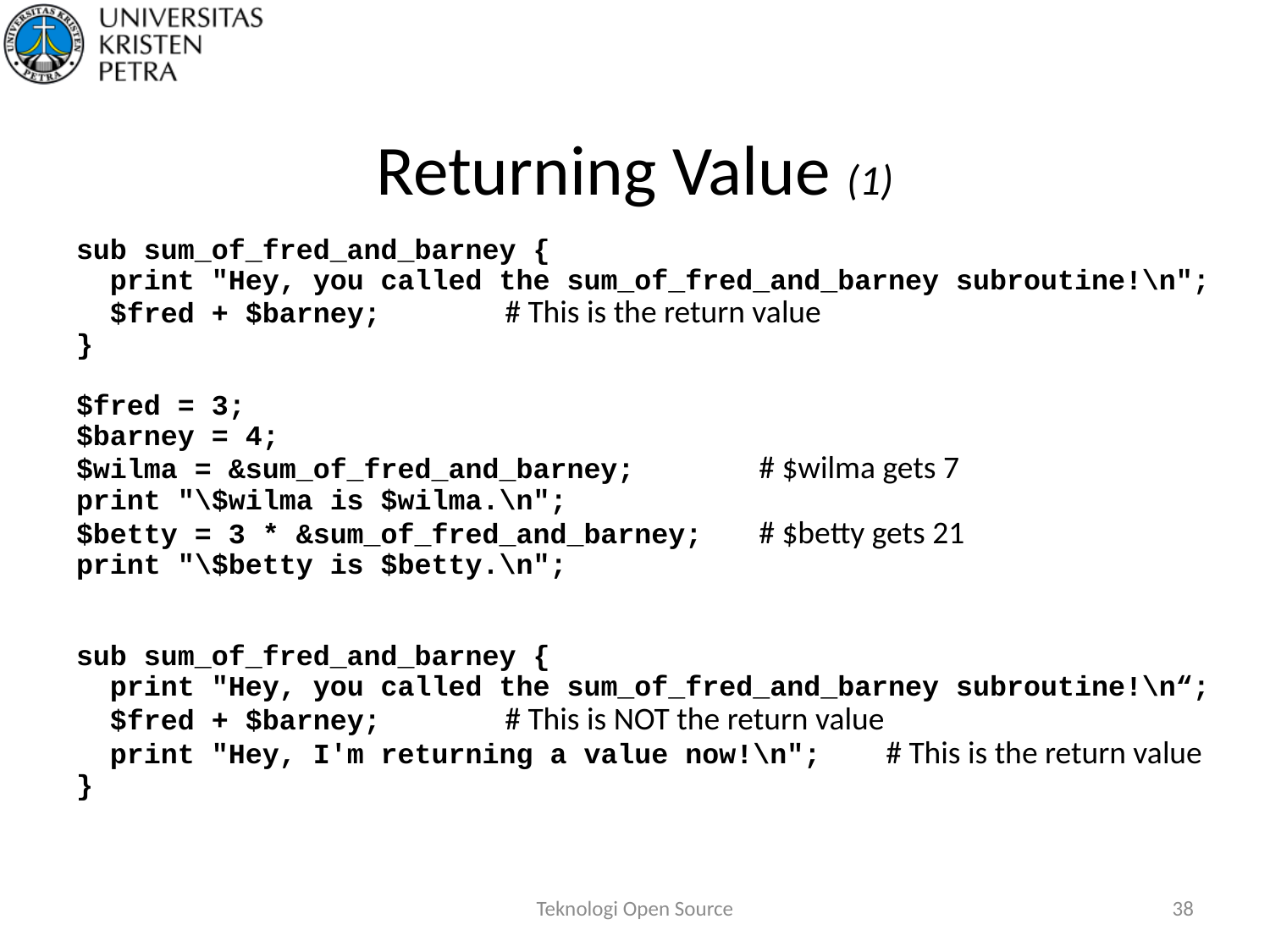

# Returning Value (1)
sub sum_of_fred_and_barney {
  print "Hey, you called the sum_of_fred_and_barney subroutine!\n";
  $fred + $barney;	# This is the return value
}

$fred = 3;
$barney = 4;
$wilma = &sum_of_fred_and_barney;	# $wilma gets 7
print "\$wilma is $wilma.\n";
$betty = 3 * &sum_of_fred_and_barney;	# $betty gets 21
print "\$betty is $betty.\n";

sub sum_of_fred_and_barney {
  print "Hey, you called the sum_of_fred_and_barney subroutine!\n“;
  $fred + $barney;	# This is NOT the return value
  print "Hey, I'm returning a value now!\n";	# This is the return value
}
Teknologi Open Source
38